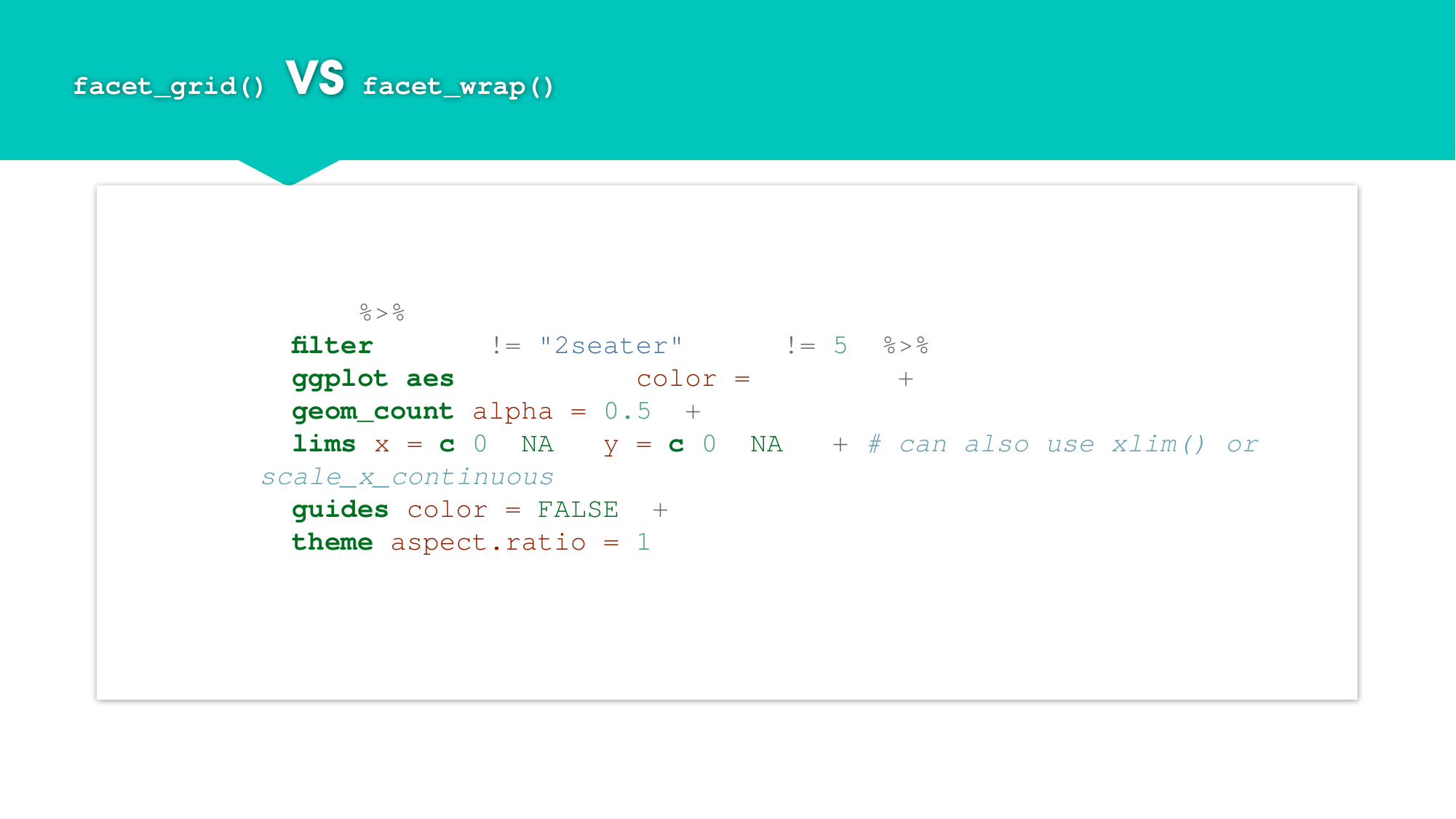

# facet_grid() vs facet_wrap()
p <-
  mpg %>%
  filter(class != "2seater", cyl != 5) %>%
  ggplot(aes(cty, hwy, color = class)) +
  geom_count(alpha = 0.5) +
  lims(x = c(0, NA), y = c(0, NA)) + # can also use xlim() or scale_x_continuous
  guides(color = FALSE) +
  theme(aspect.ratio = 1)
p